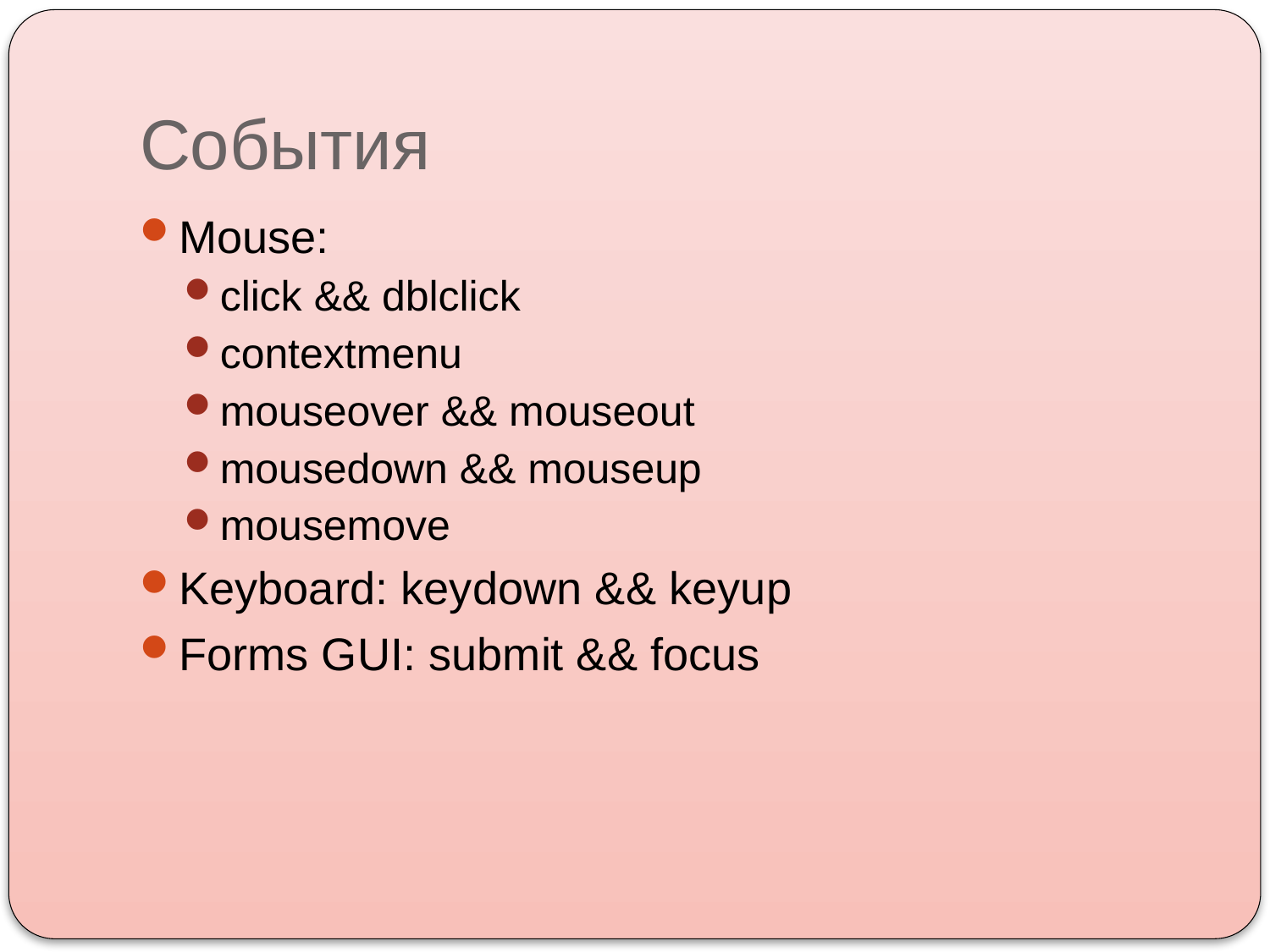

# События
Mouse:
click && dblclick
contextmenu
mouseover && mouseout
mousedown && mouseup
mousemove
Keyboard: keydown && keyup
Forms GUI: submit && focus